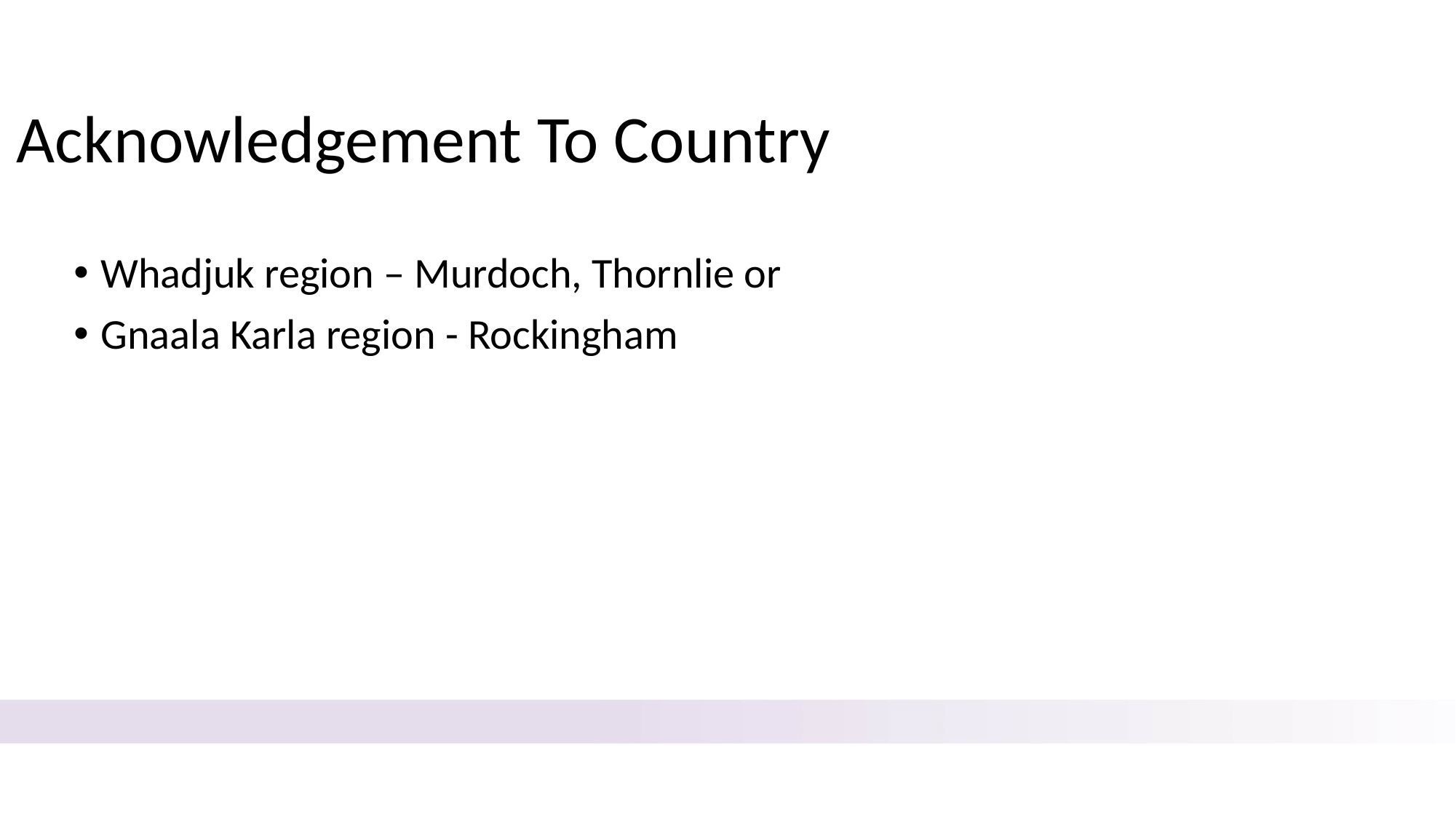

# Acknowledgement To Country
Whadjuk region – Murdoch, Thornlie or
Gnaala Karla region - Rockingham